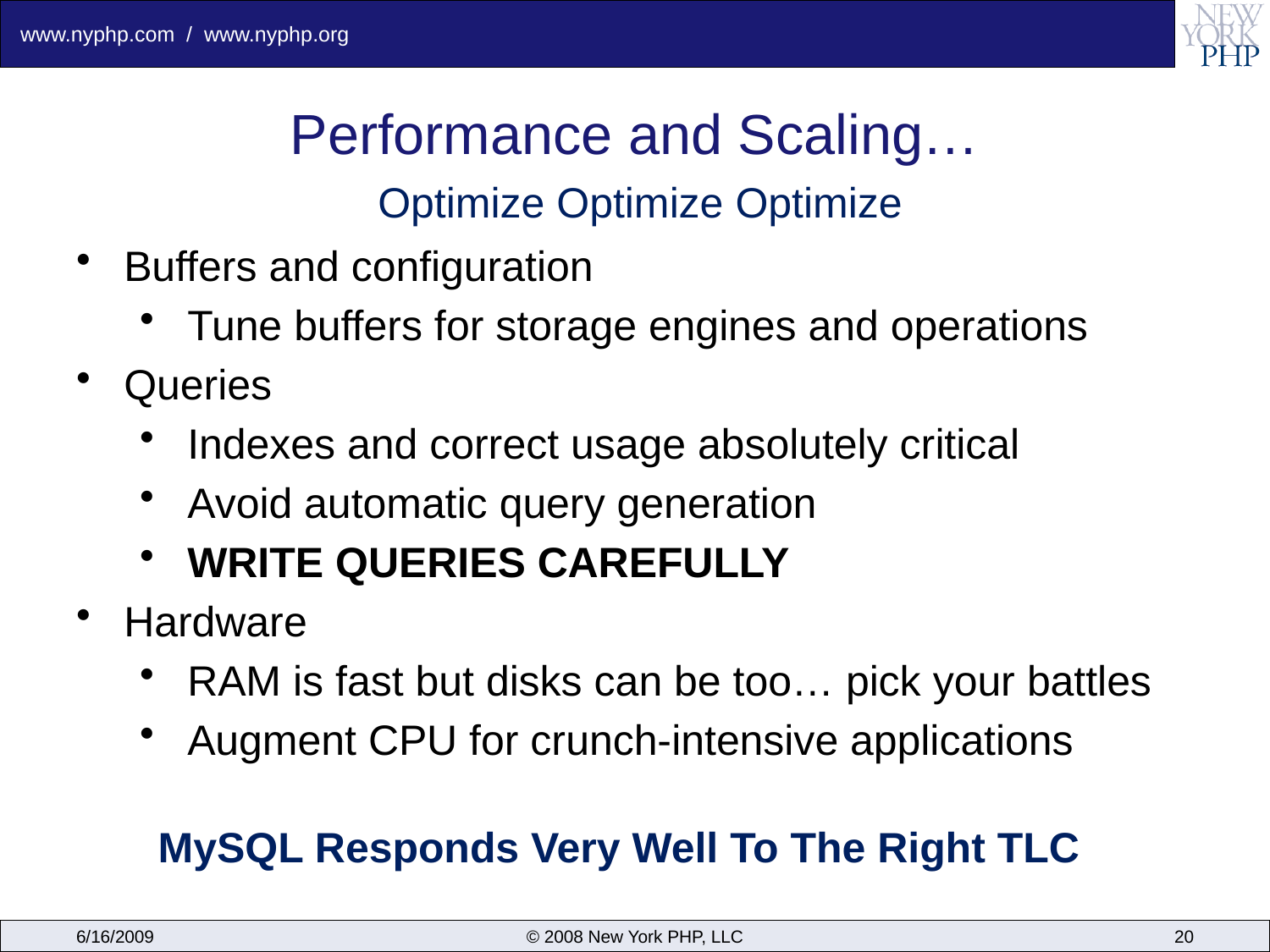

# Performance and Scaling…
Optimize Optimize Optimize
Buffers and configuration
Tune buffers for storage engines and operations
Queries
Indexes and correct usage absolutely critical
Avoid automatic query generation
WRITE QUERIES CAREFULLY
Hardware
RAM is fast but disks can be too… pick your battles
Augment CPU for crunch-intensive applications
MySQL Responds Very Well To The Right TLC
6/16/2009
© 2008 New York PHP, LLC
20